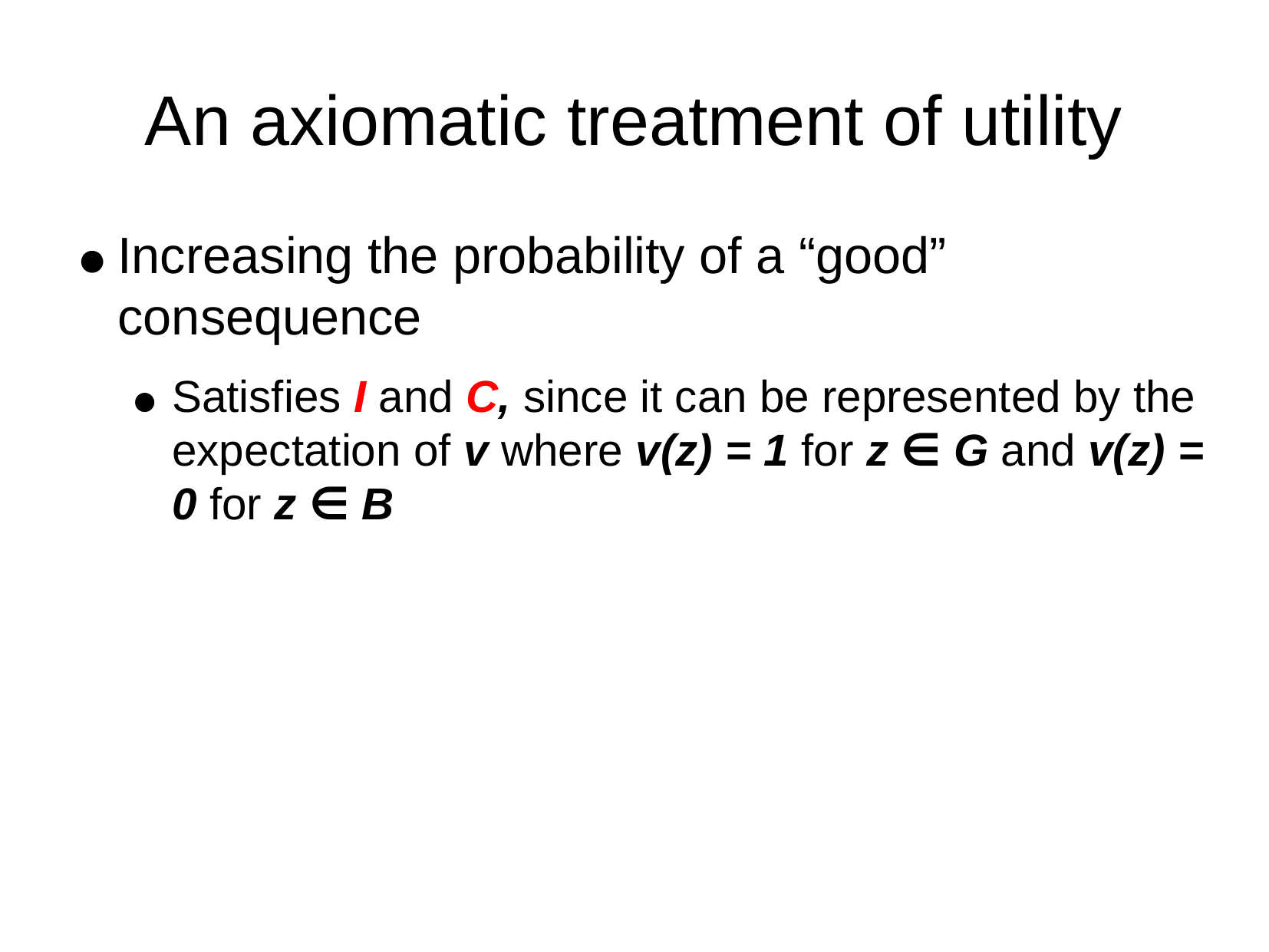

An axiomatic treatment of utility
Increasing the probability of a “good” consequence
Satisfies I and C, since it can be represented by the expectation of v where v(z) = 1 for z ∈ G and v(z) = 0 for z ∈ B